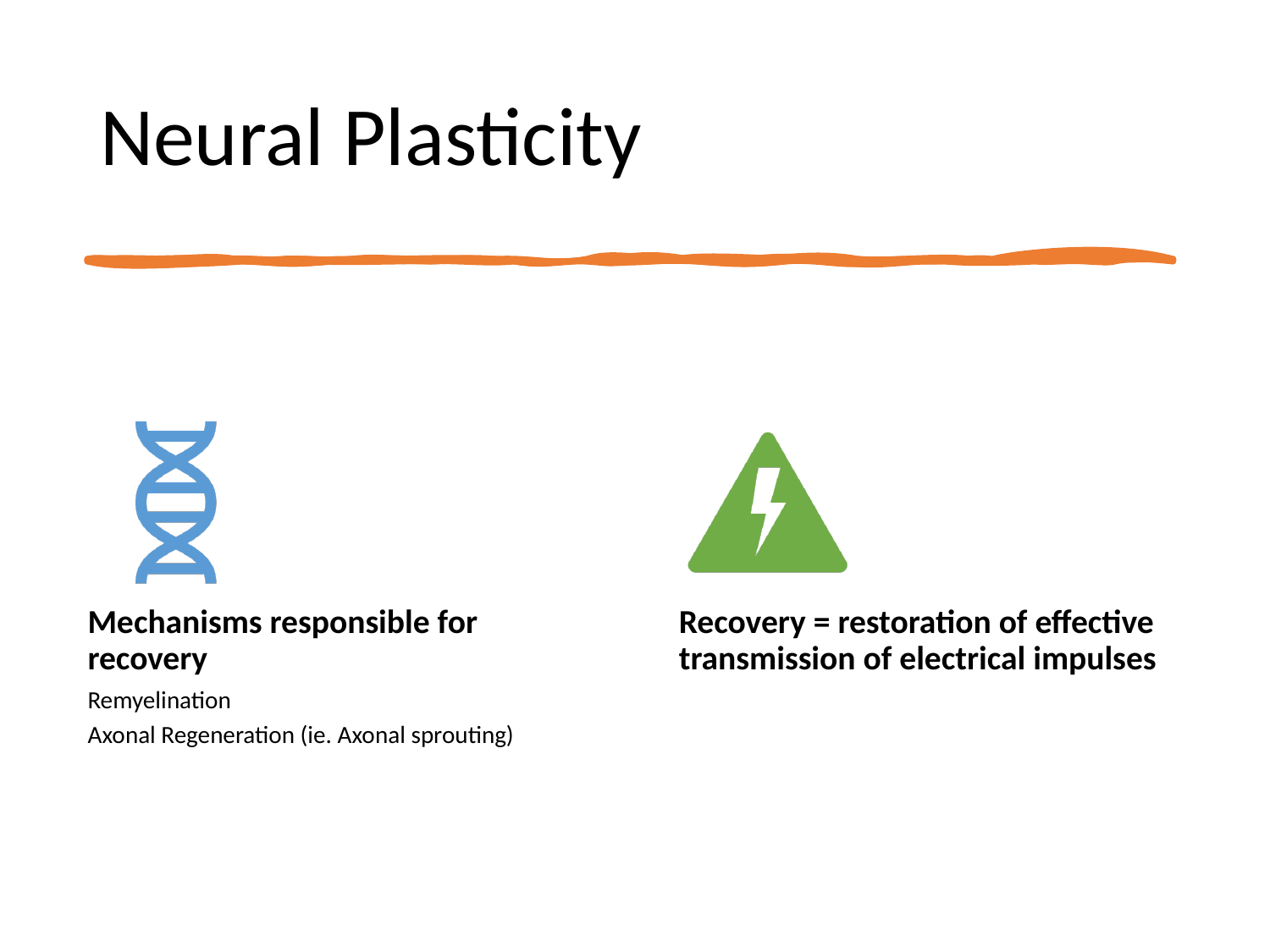

# Neural Plasticity

Mechanisms responsible for recovery

Recovery = restoration of effective transmission of electrical impulses

Remyelination
Axonal Regeneration (ie. Axonal sprouting)